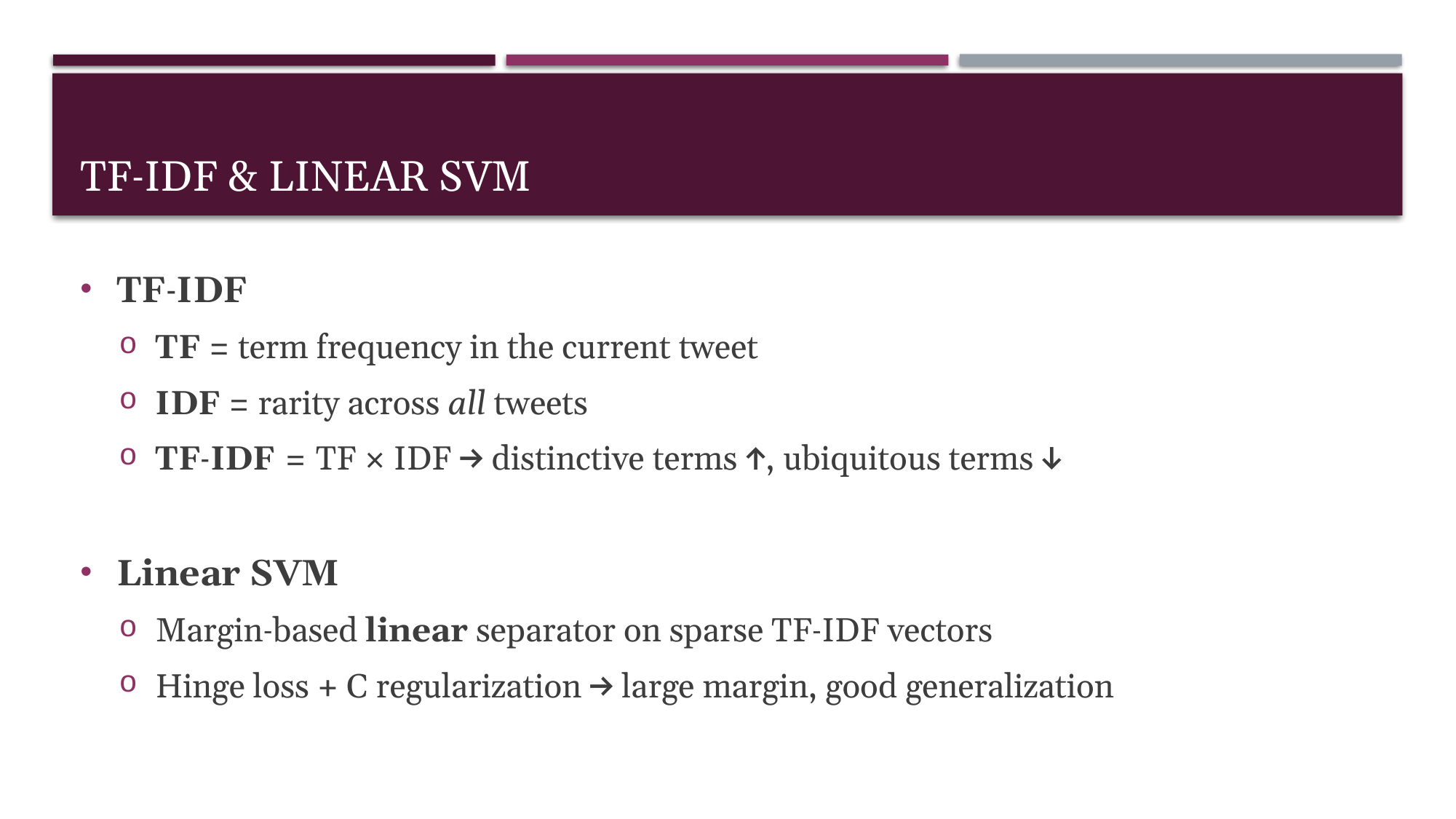

# TF‑IDF & Linear SVM
TF‑IDF
TF = term frequency in the current tweet
IDF = rarity across all tweets
TF‑IDF = TF × IDF → distinctive terms ↑, ubiquitous terms ↓

Linear SVM
Margin‑based linear separator on sparse TF‑IDF vectors
Hinge loss + C regularization → large margin, good generalization